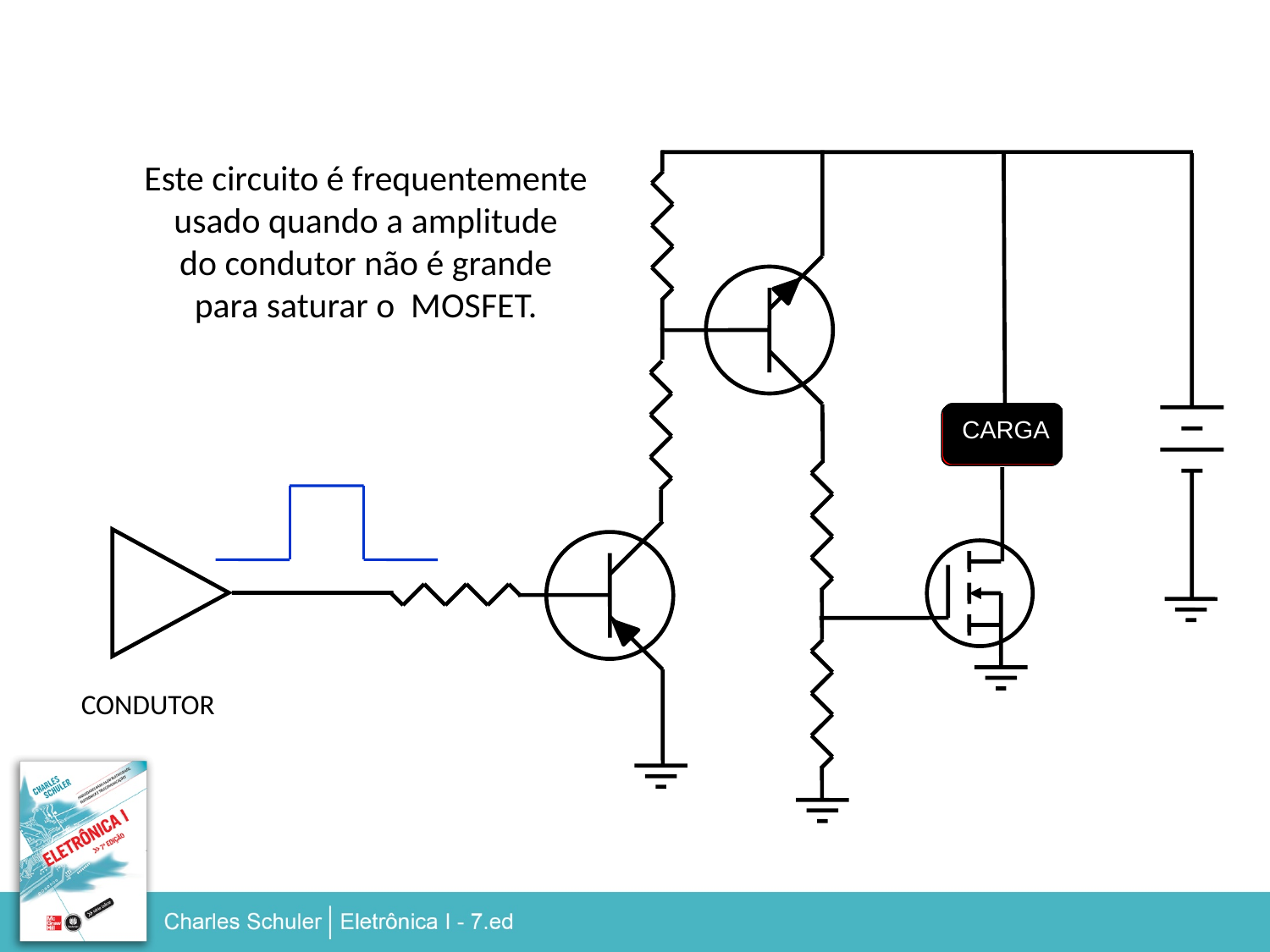

Este circuito é frequentemente
usado quando a amplitude
do condutor não é grande
para saturar o  MOSFET.

CARGA

CARGA

CARGA

CONDUTOR